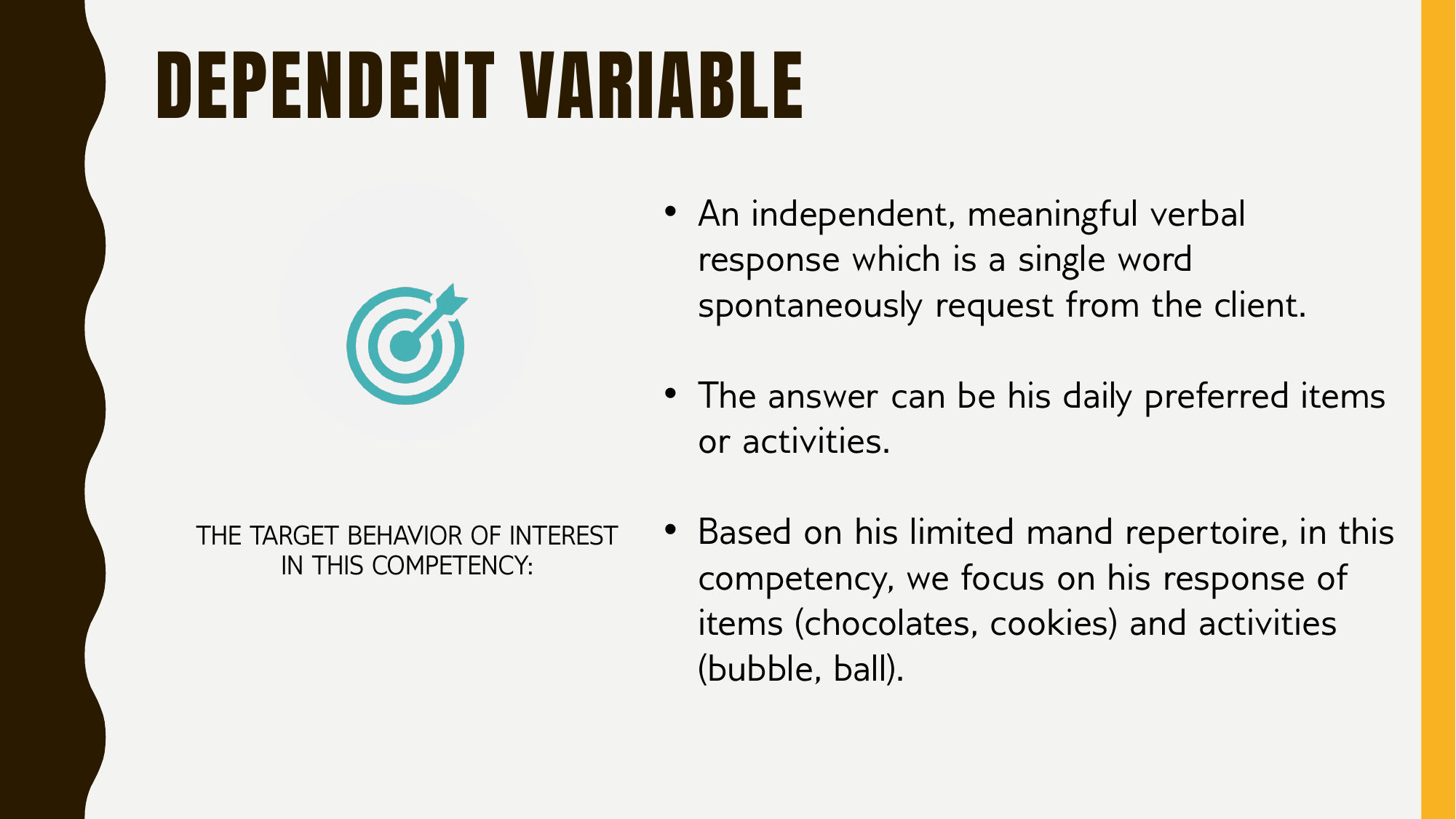

# Dependent Variable
The target behavior of interest in this competency:
An independent, meaningful verbal response which is a single word spontaneously request from the client.

The answer can be his daily preferred items or activities.

Based on his limited mand repertoire, in this competency, we focus on his response of items (chocolates, cookies) and activities (bubble, ball).